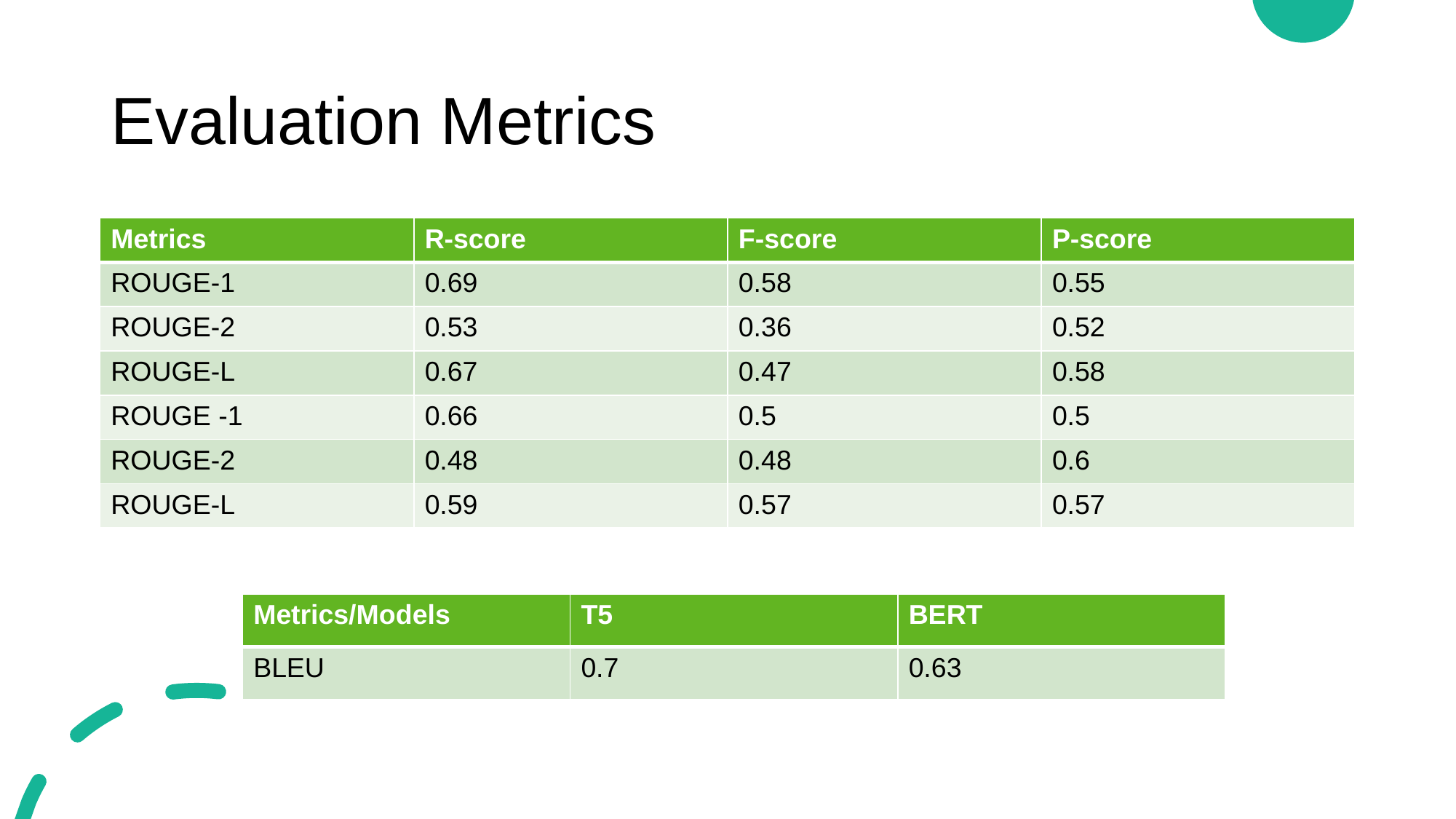

# Evaluation Metrics
| Metrics | R-score | F-score | P-score |
| --- | --- | --- | --- |
| ROUGE-1 | 0.69 | 0.58 | 0.55 |
| ROUGE-2 | 0.53 | 0.36 | 0.52 |
| ROUGE-L | 0.67 | 0.47 | 0.58 |
| ROUGE -1 | 0.66 | 0.5 | 0.5 |
| ROUGE-2 | 0.48 | 0.48 | 0.6 |
| ROUGE-L | 0.59 | 0.57 | 0.57 |
| Metrics/Models | T5 | BERT |
| --- | --- | --- |
| BLEU | 0.7 | 0.63 |